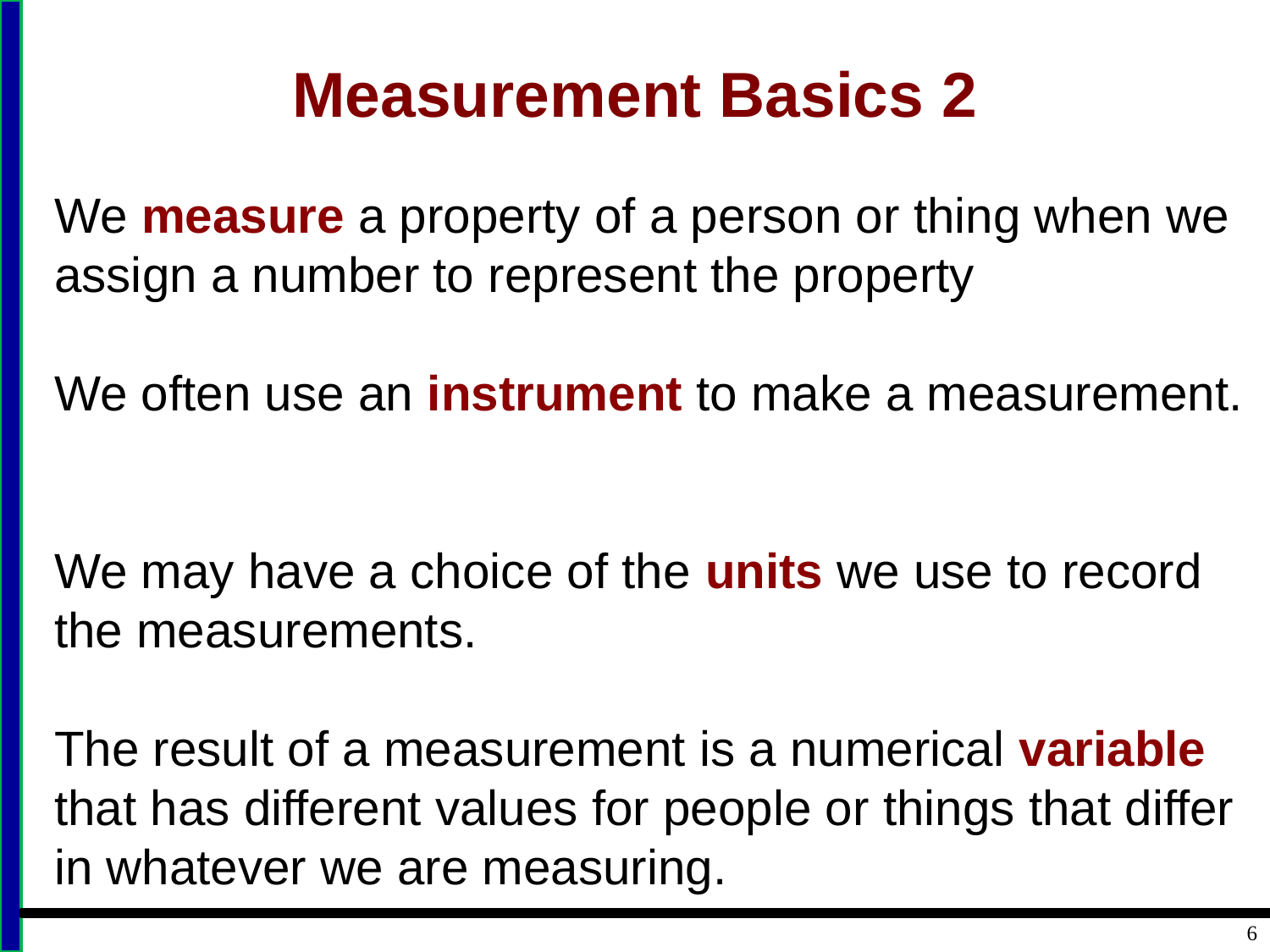

# Measurement Basics 2
We measure a property of a person or thing when we assign a number to represent the property

We often use an instrument to make a measurement.

We may have a choice of the units we use to record the measurements.

The result of a measurement is a numerical variable that has different values for people or things that differ in whatever we are measuring.